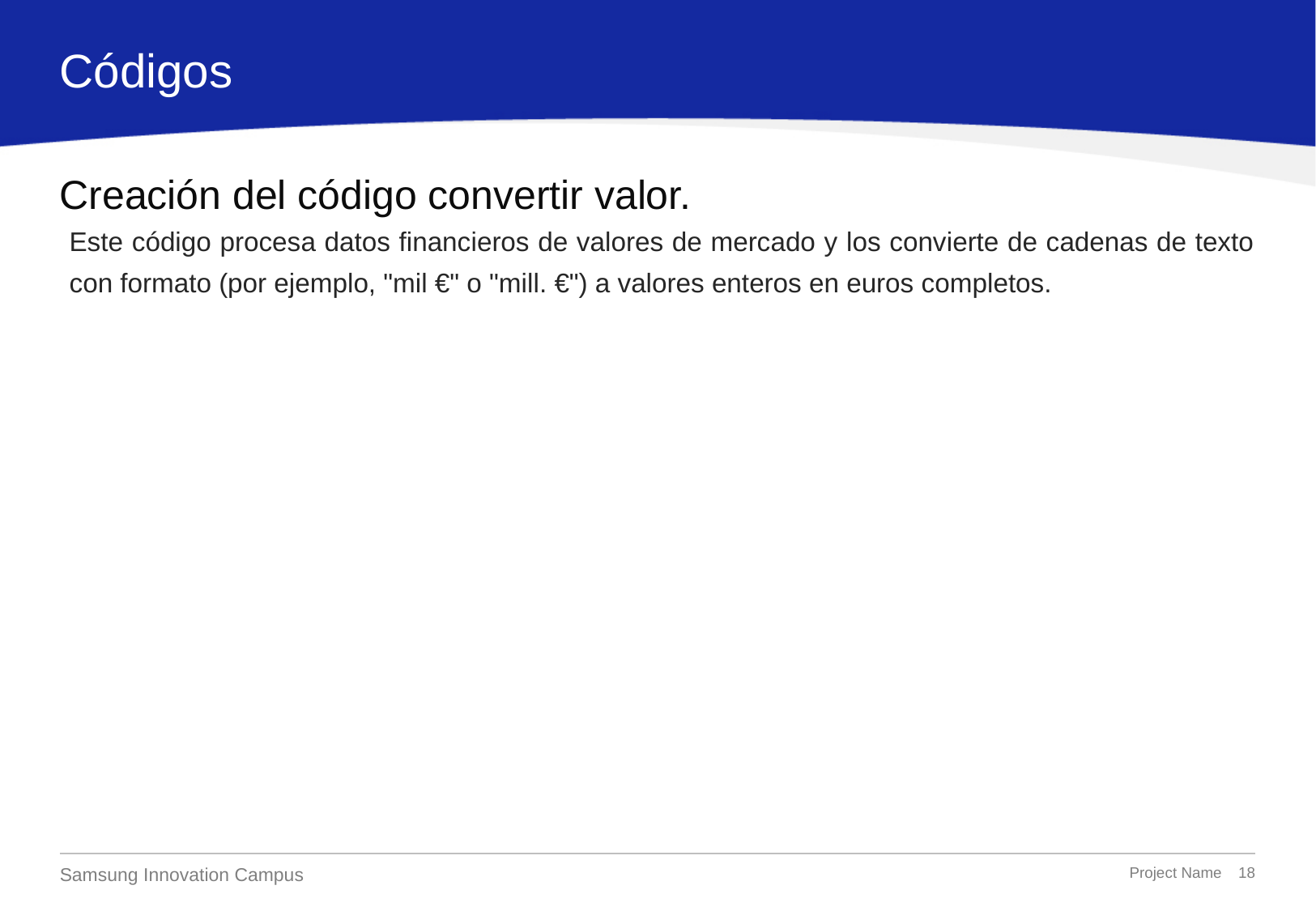

Códigos

# Creación del código convertir valor.
Este código procesa datos financieros de valores de mercado y los convierte de cadenas de texto con formato (por ejemplo, "mil €" o "mill. €") a valores enteros en euros completos.